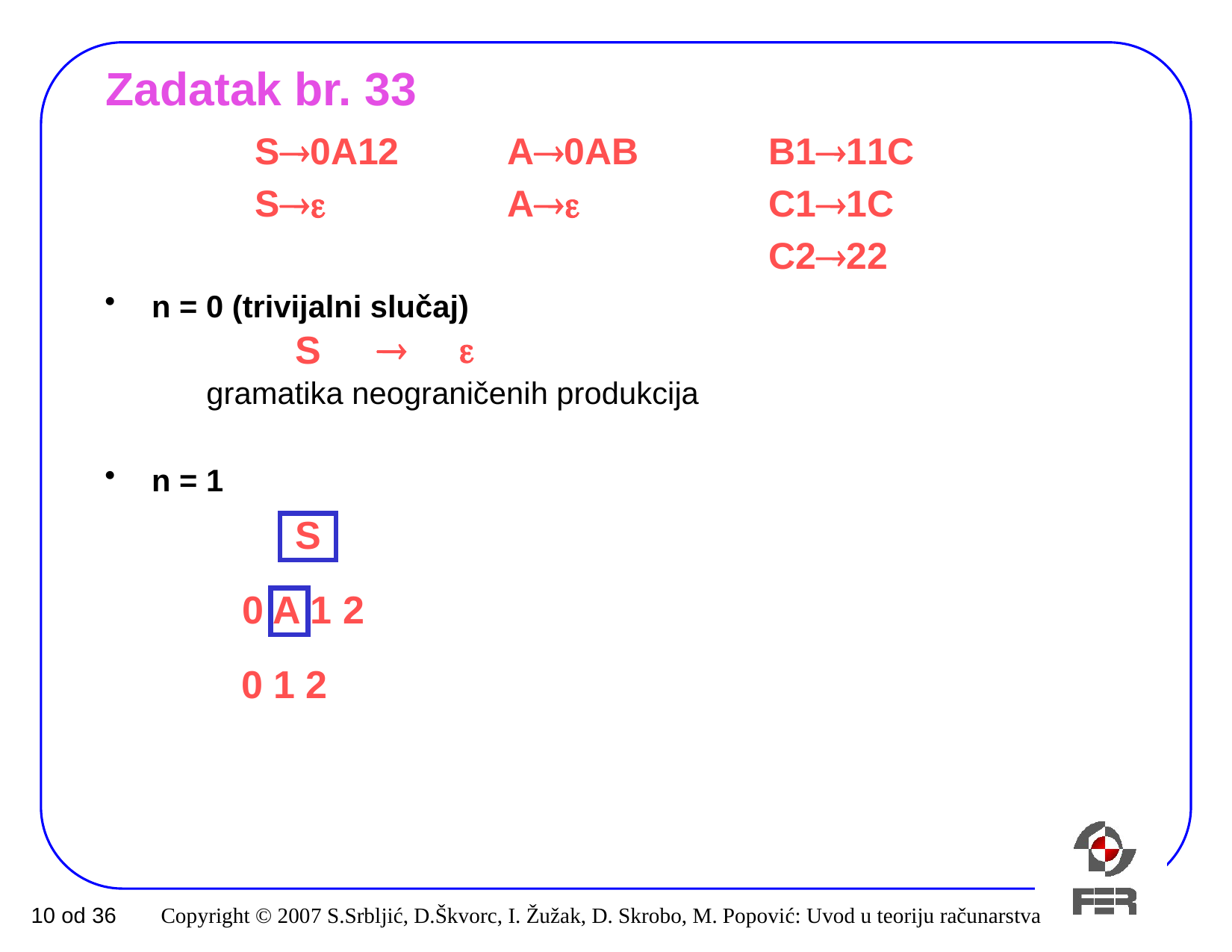

# Zadatak br. 33
S→0A12
S→ε
A→0AB
A→ε
B1→11C
C1→1C
C2→22
n = 0 (trivijalni slučaj)

	gramatika neograničenih produkcija

n = 1
S
→
ε
S

0 A 1 2

0 1 2